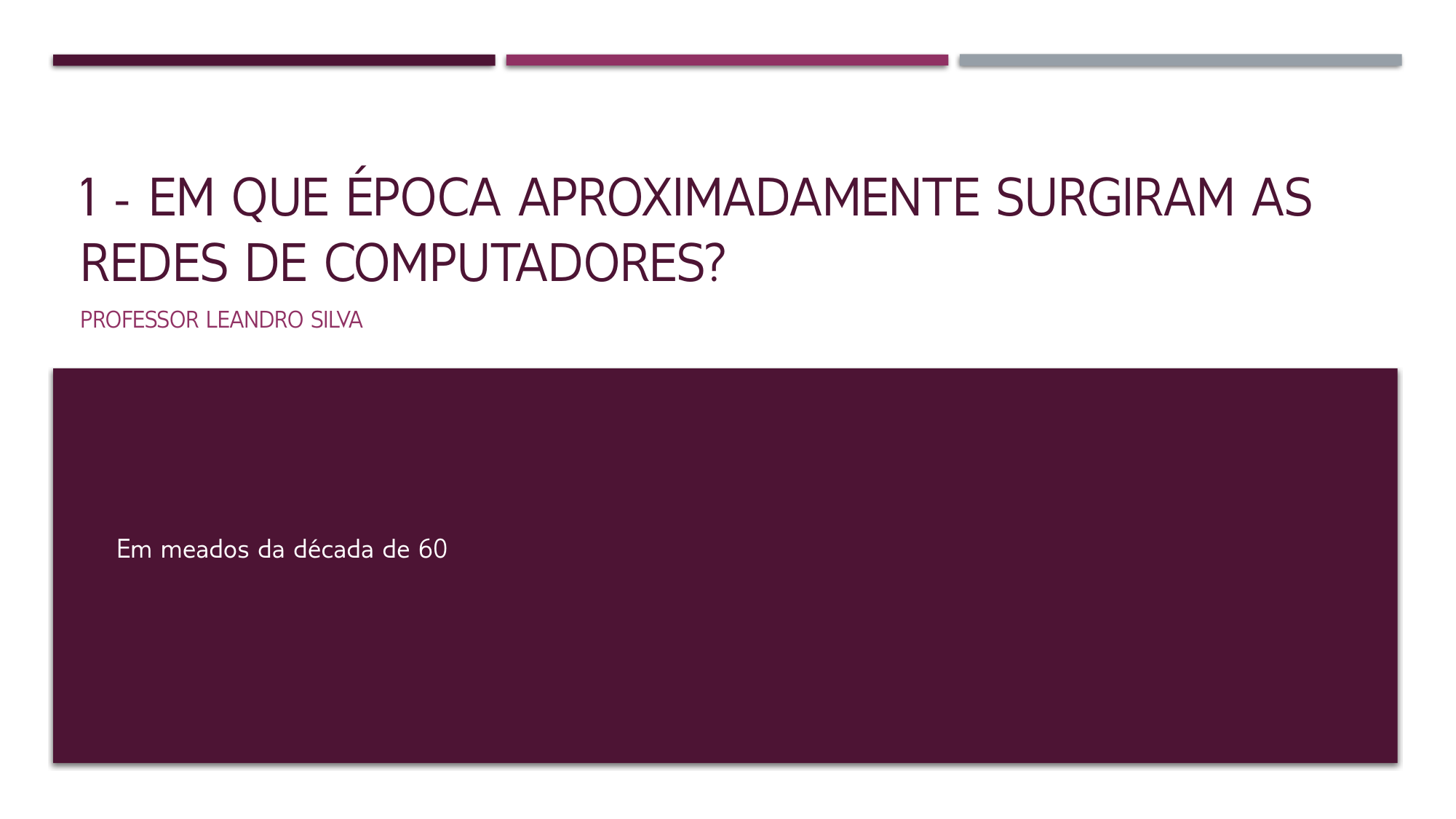

# 1 - Em que época aproximadamente surgiram as redes de computadores?
Professor Leandro Silva
Em meados da década de 60